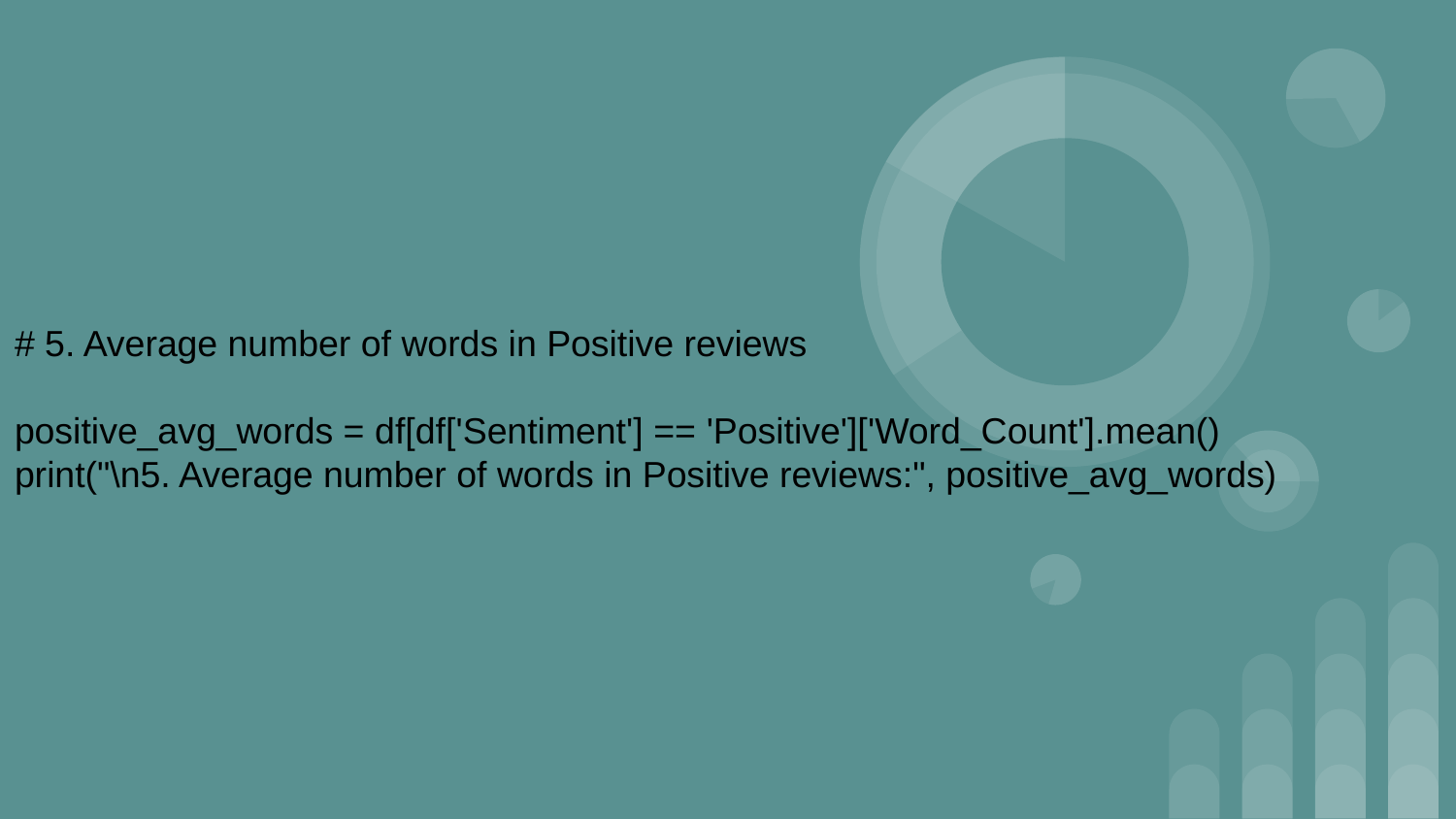

# 5. Average number of words in Positive reviews

positive_avg_words = df[df['Sentiment'] == 'Positive']['Word_Count'].mean()
print("\n5. Average number of words in Positive reviews:", positive_avg_words)